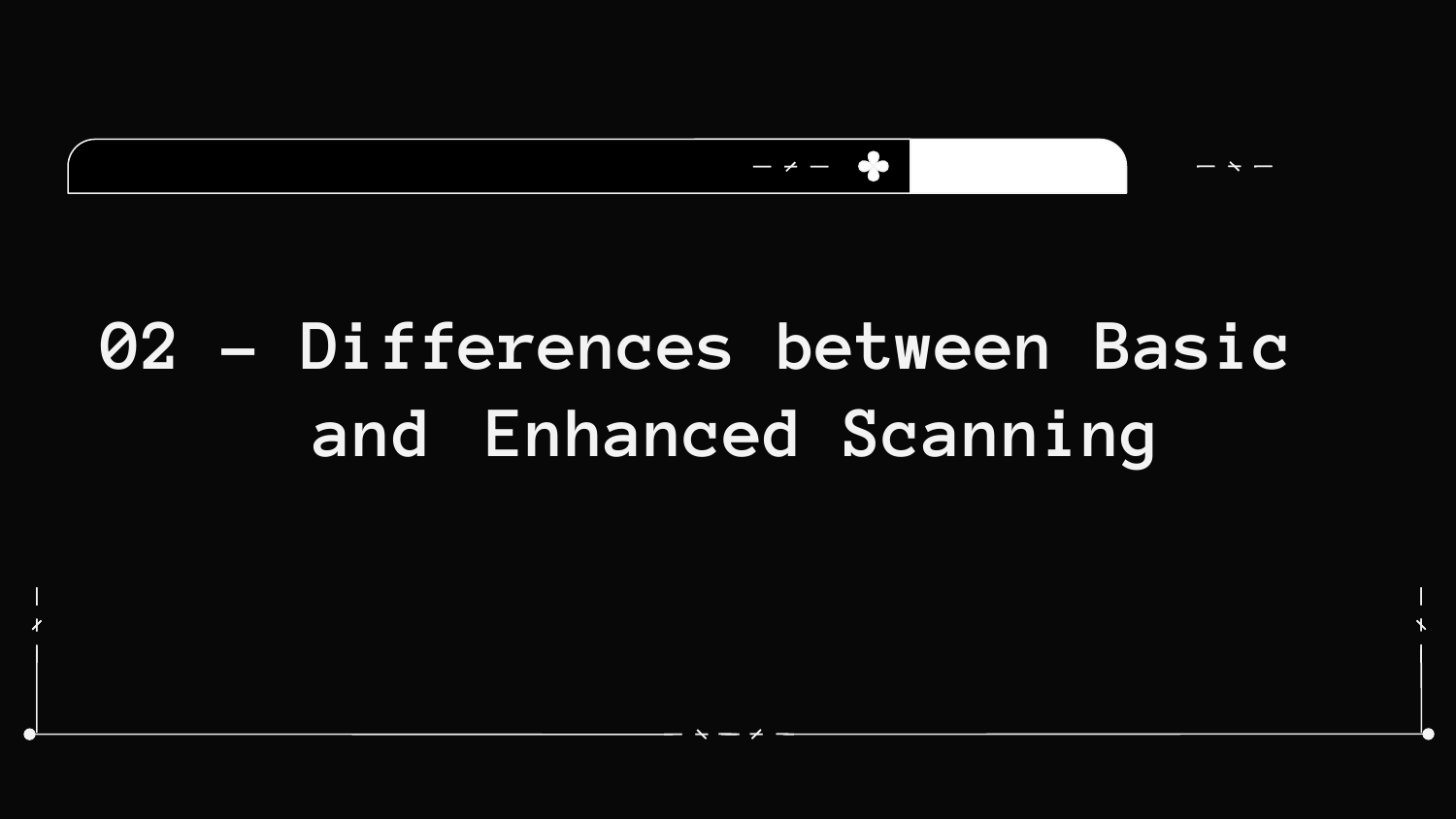

# 02 - Differences between Basic    and 	Enhanced Scanning